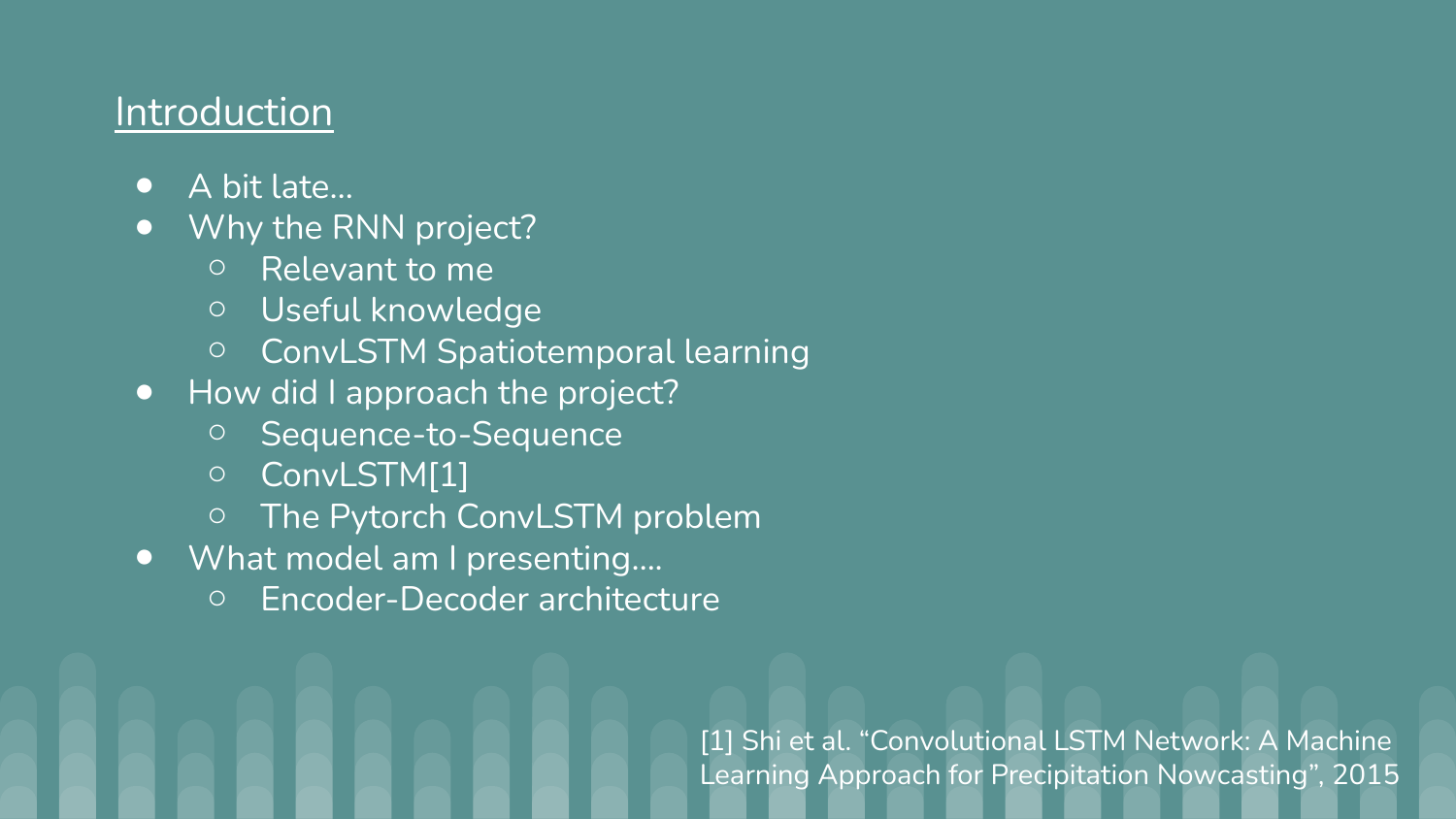

Introduction
A bit late…
Why the RNN project?
Relevant to me
Useful knowledge
ConvLSTM Spatiotemporal learning
How did I approach the project?
Sequence-to-Sequence
ConvLSTM[1]
The Pytorch ConvLSTM problem
What model am I presenting….
Encoder-Decoder architecture
[1] Shi et al. “Convolutional LSTM Network: A Machine Learning Approach for Precipitation Nowcasting”, 2015